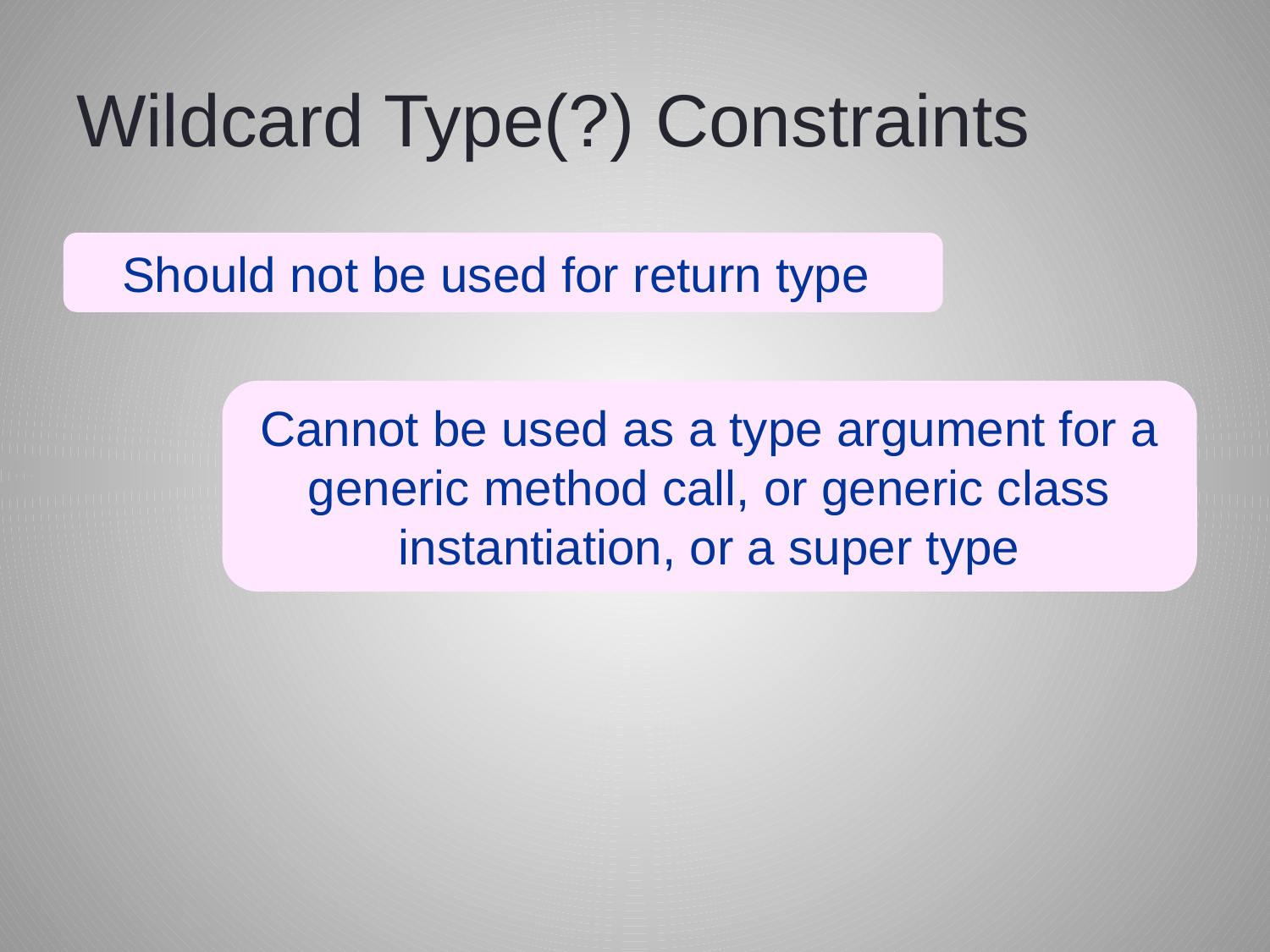

# Wildcard Type(?) Constraints
Should not be used for return type
Cannot be used as a type argument for a generic method call, or generic class instantiation, or a super type